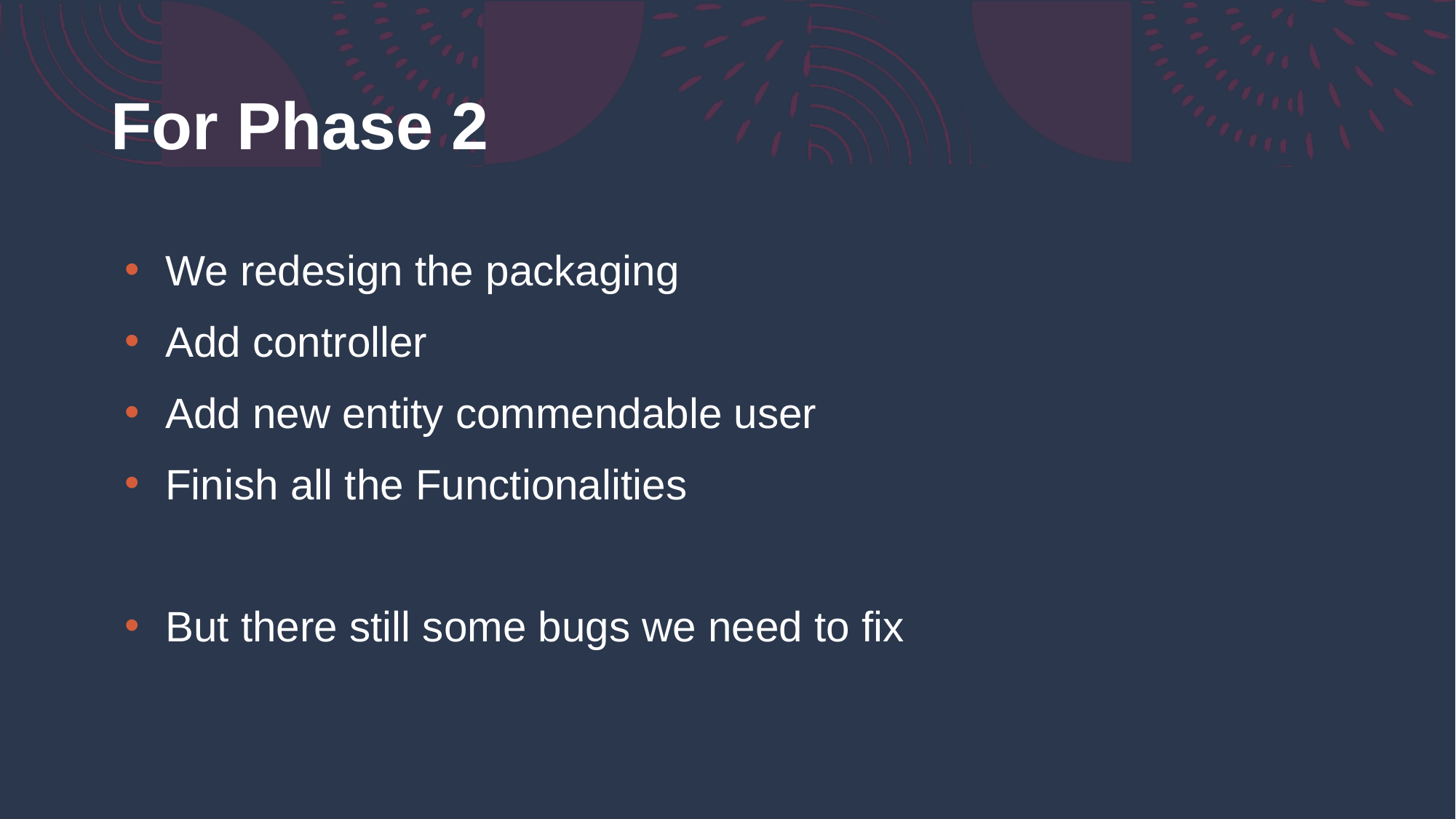

# For Phase 2
We redesign the packaging
Add controller
Add new entity commendable user
Finish all the Functionalities

But there still some bugs we need to fix